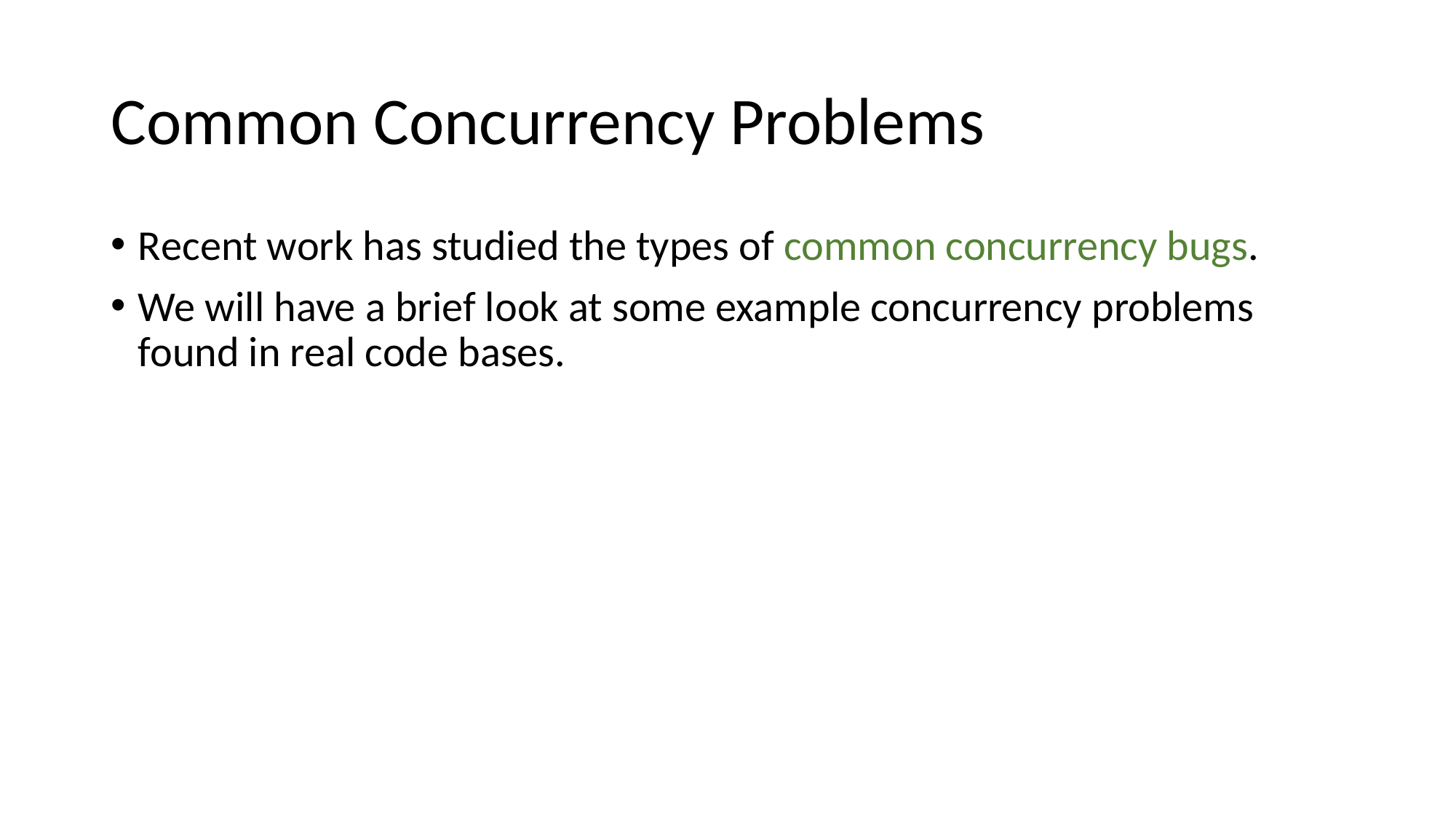

# Common Concurrency Problems
Recent work has studied the types of common concurrency bugs.
We will have a brief look at some example concurrency problems found in real code bases.